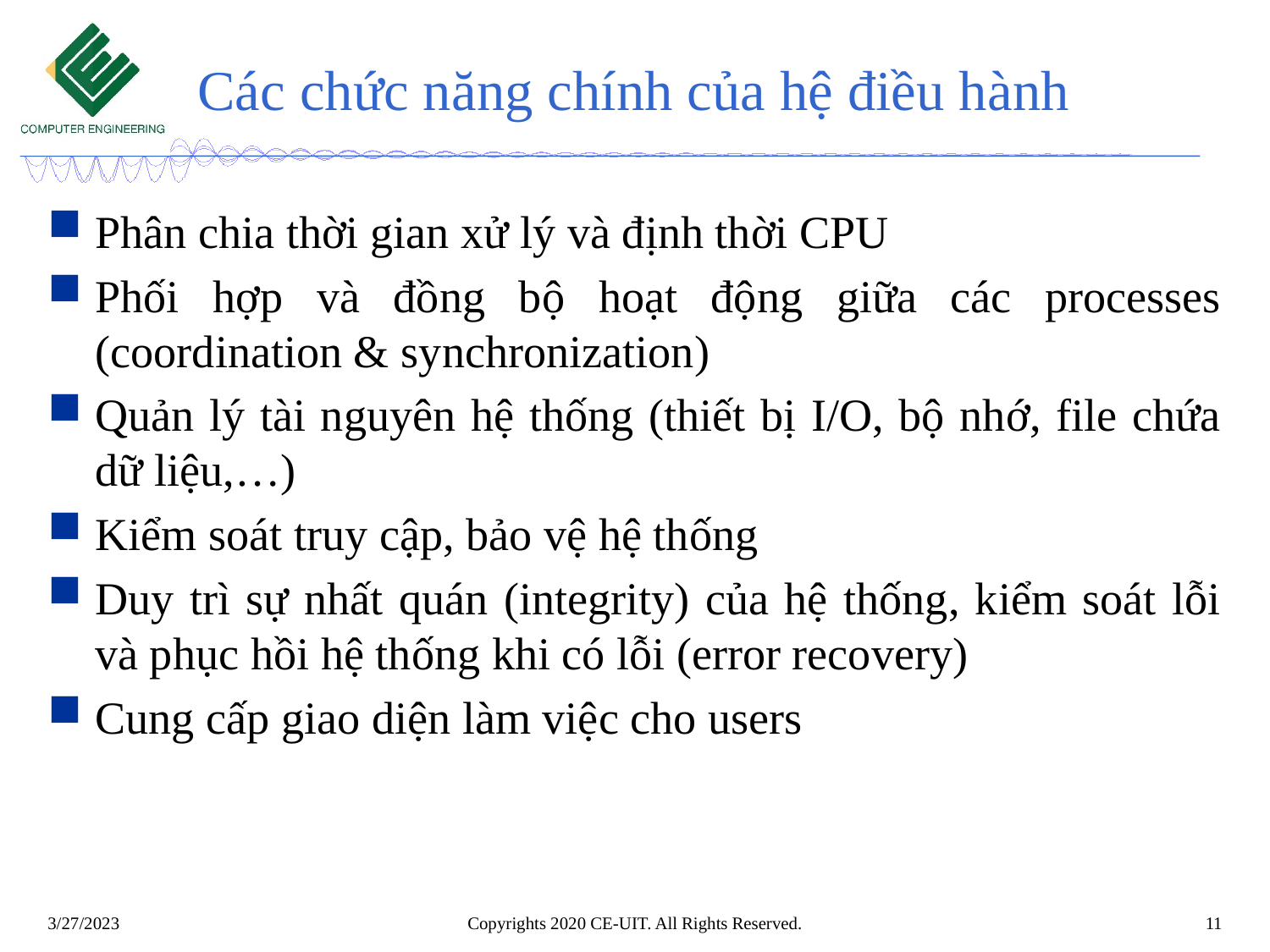

# Các chức năng chính của hệ điều hành
Phân chia thời gian xử lý và định thời CPU
Phối hợp và đồng bộ hoạt động giữa các processes (coordination & synchronization)
Quản lý tài nguyên hệ thống (thiết bị I/O, bộ nhớ, file chứa dữ liệu,…)
Kiểm soát truy cập, bảo vệ hệ thống
Duy trì sự nhất quán (integrity) của hệ thống, kiểm soát lỗi và phục hồi hệ thống khi có lỗi (error recovery)
Cung cấp giao diện làm việc cho users

Copyrights 2020 CE-UIT. All Rights Reserved.
11
3/27/2023